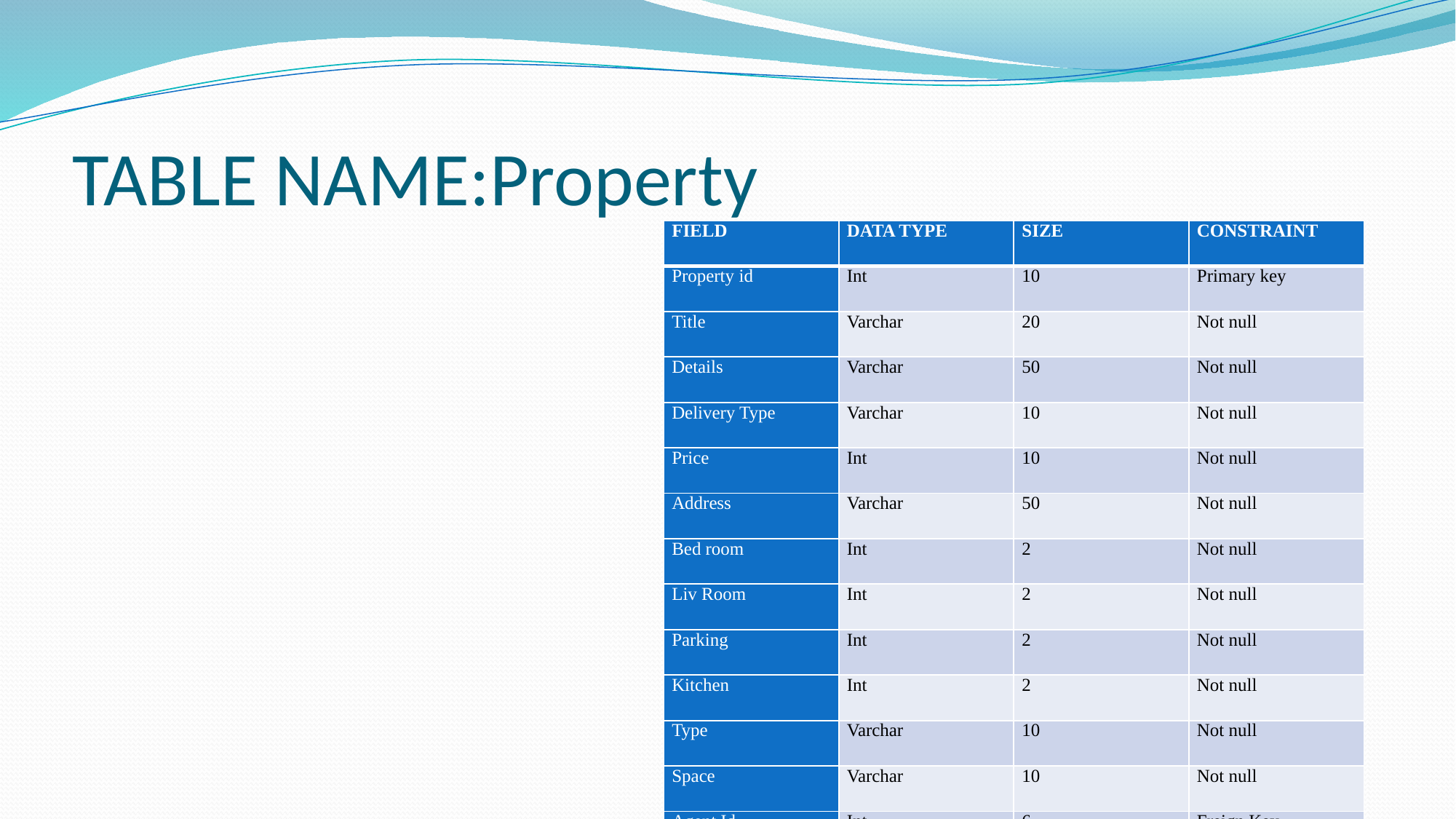

# TABLE NAME:Property
| FIELD | DATA TYPE | SIZE | CONSTRAINT |
| --- | --- | --- | --- |
| Property id | Int | 10 | Primary key |
| Title | Varchar | 20 | Not null |
| Details | Varchar | 50 | Not null |
| Delivery Type | Varchar | 10 | Not null |
| Price | Int | 10 | Not null |
| Address | Varchar | 50 | Not null |
| Bed room | Int | 2 | Not null |
| Liv Room | Int | 2 | Not null |
| Parking | Int | 2 | Not null |
| Kitchen | Int | 2 | Not null |
| Type | Varchar | 10 | Not null |
| Space | Varchar | 10 | Not null |
| Agent Id | Int | 6 | Freign Key |